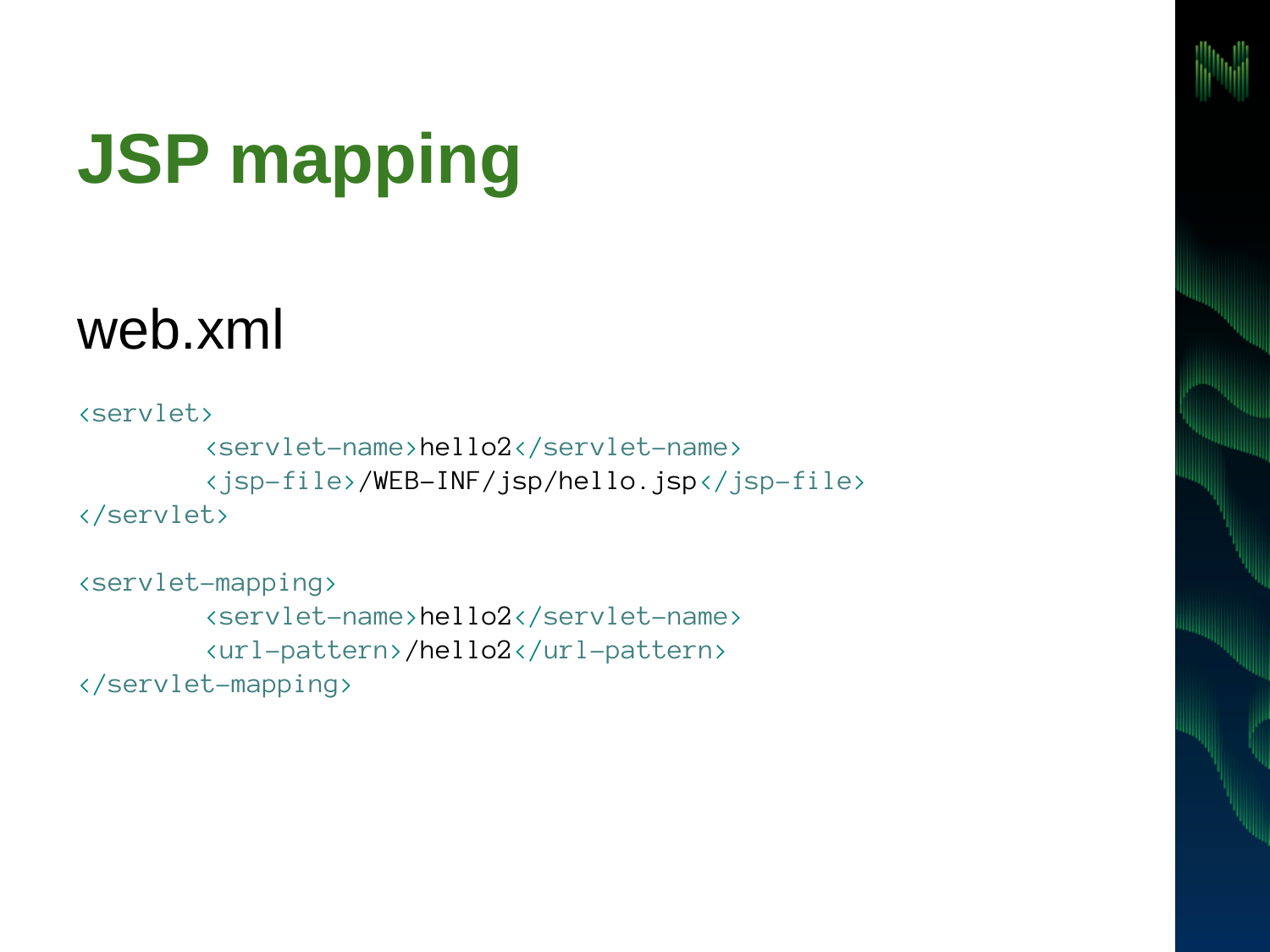

# JSP mapping
web.xml

<servlet>
	<servlet-name>hello2</servlet-name>
	<jsp-file>/WEB-INF/jsp/hello.jsp</jsp-file>
</servlet>

<servlet-mapping>
	<servlet-name>hello2</servlet-name>
	<url-pattern>/hello2</url-pattern>
</servlet-mapping>